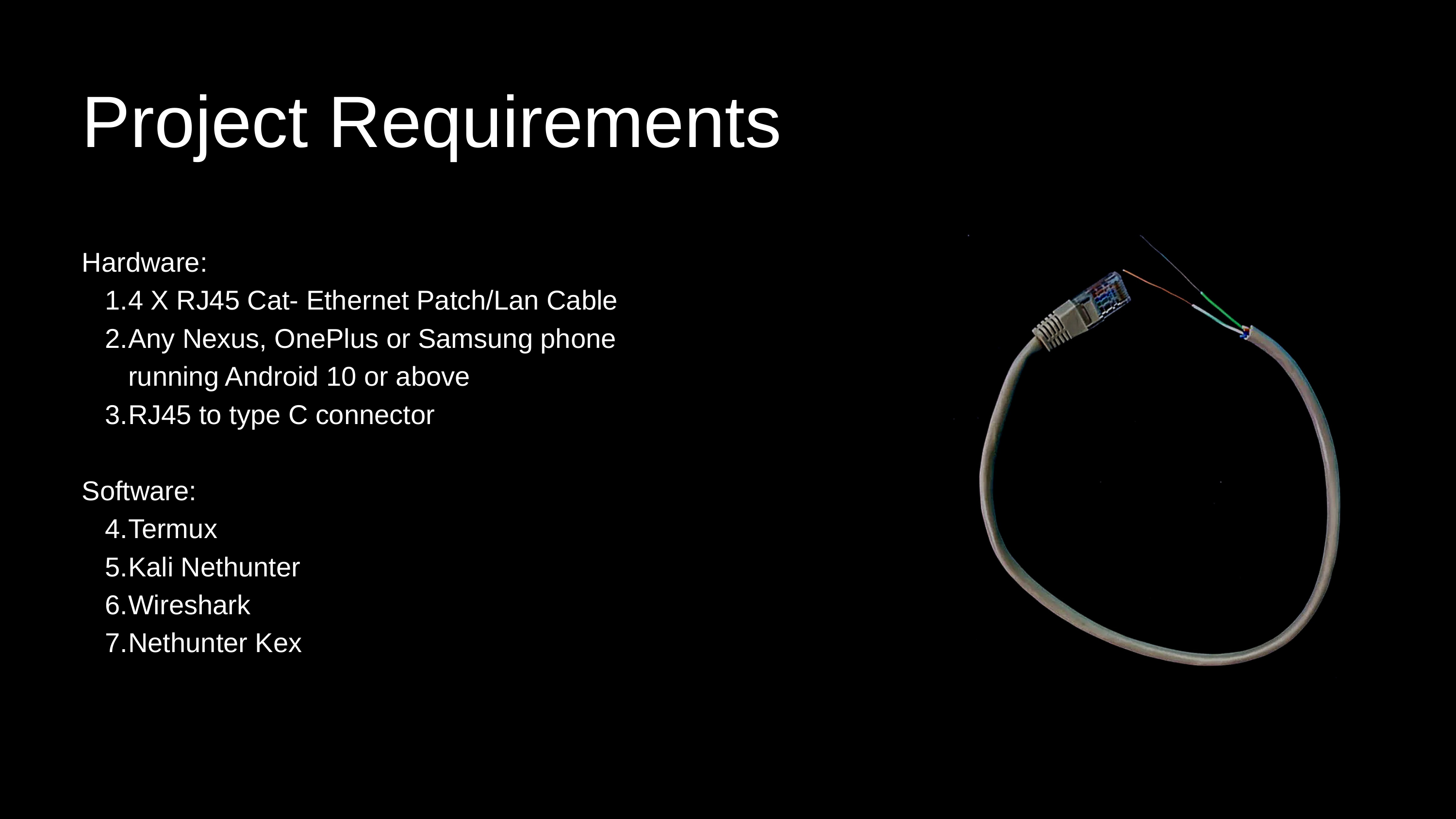

Project Requirements

Hardware:
4 X RJ45 Cat- Ethernet Patch/Lan Cable
Any Nexus, OnePlus or Samsung phone running Android 10 or above
RJ45 to type C connector

Software:
Termux
Kali Nethunter
Wireshark
Nethunter Kex